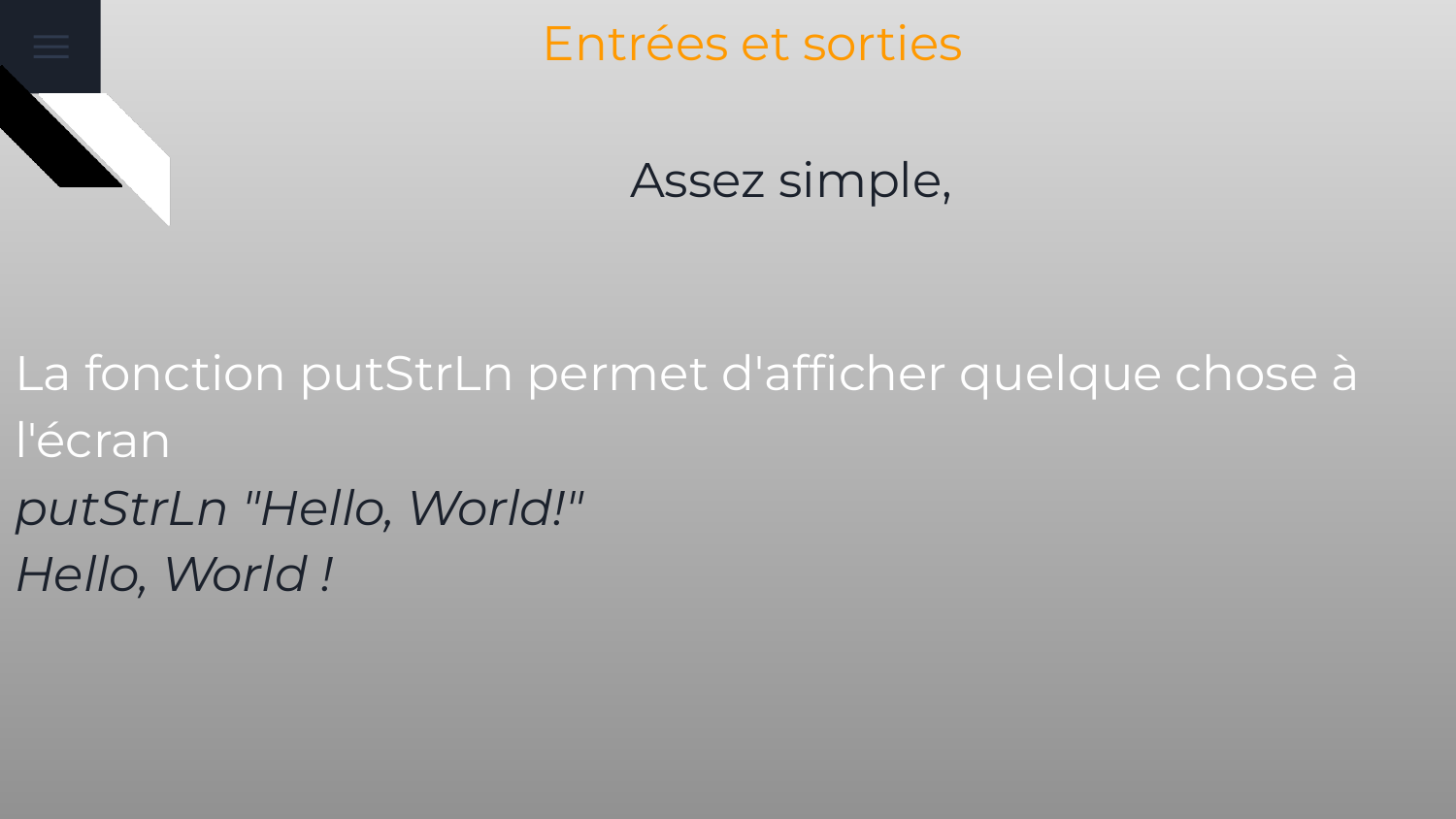

# Entrées et sorties

Assez simple,

La fonction putStrLn permet d'afficher quelque chose à l'écran
putStrLn "Hello, World!"
Hello, World !